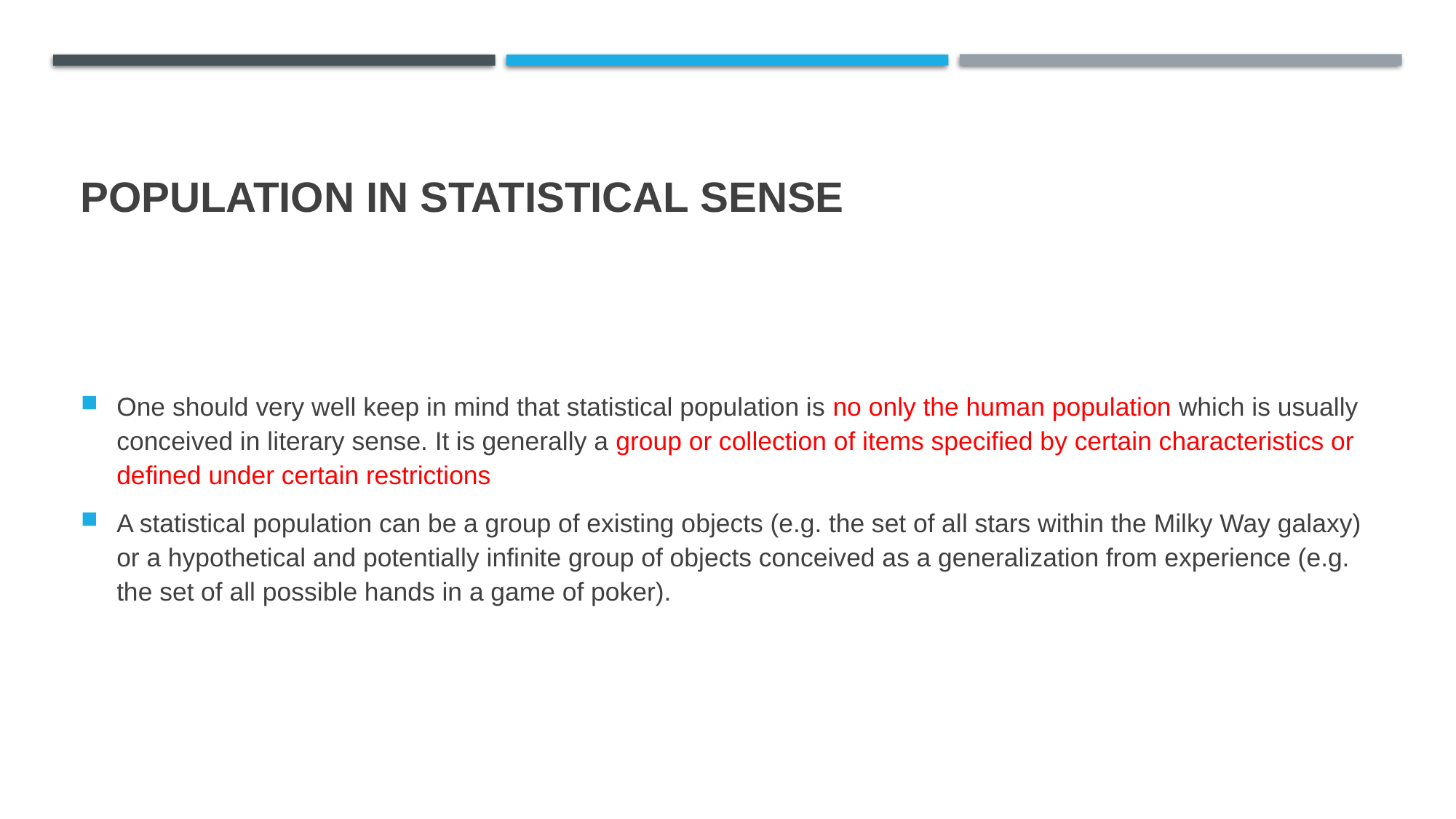

# Population in statistical sense
One should very well keep in mind that statistical population is no only the human population which is usually conceived in literary sense. It is generally a group or collection of items specified by certain characteristics or defined under certain restrictions
A statistical population can be a group of existing objects (e.g. the set of all stars within the Milky Way galaxy) or a hypothetical and potentially infinite group of objects conceived as a generalization from experience (e.g. the set of all possible hands in a game of poker).